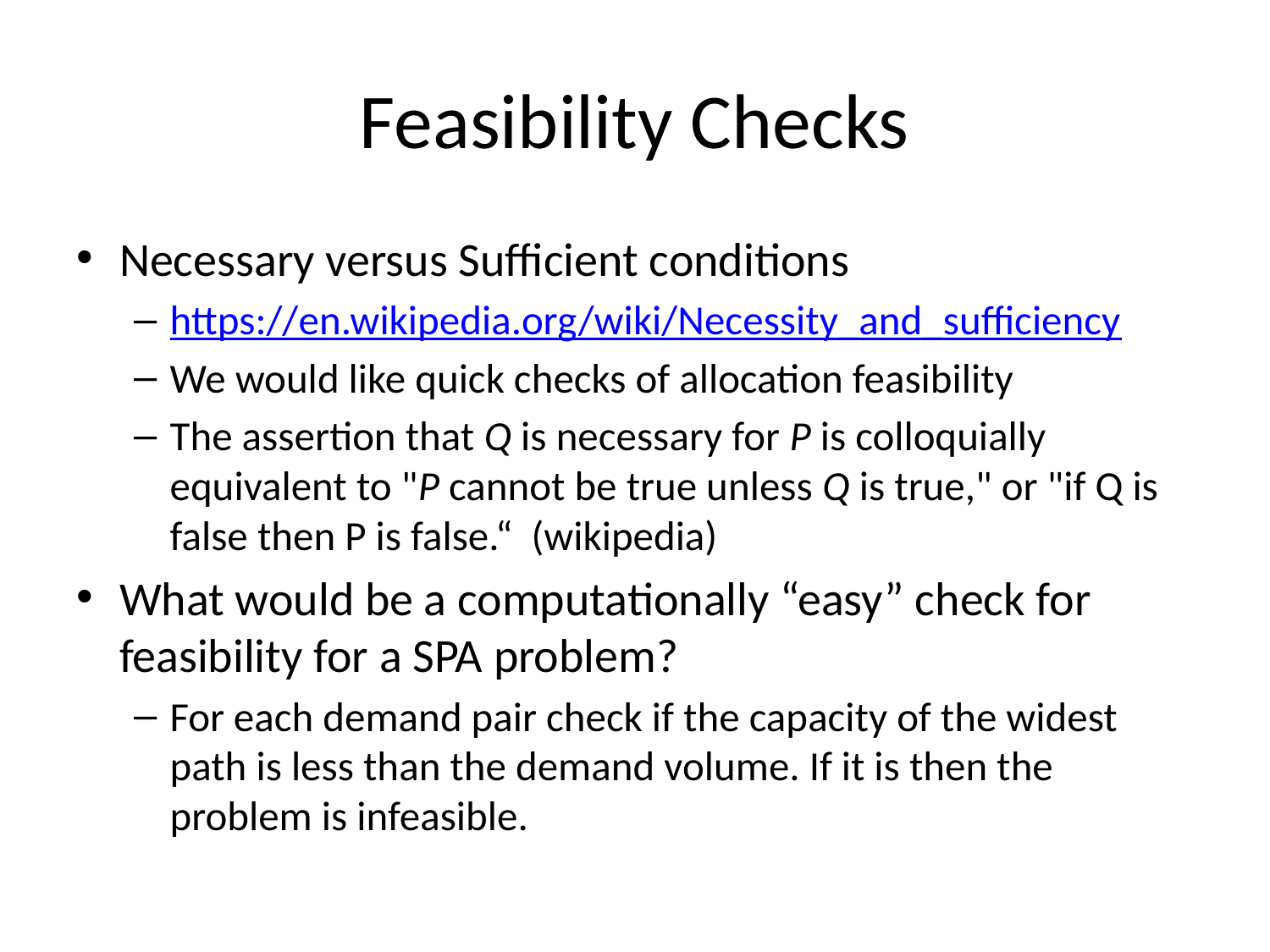

# Feasibility Checks
Necessary versus Sufficient conditions
https://en.wikipedia.org/wiki/Necessity_and_sufficiency
We would like quick checks of allocation feasibility
The assertion that Q is necessary for P is colloquially equivalent to "P cannot be true unless Q is true," or "if Q is false then P is false.“  (wikipedia)
What would be a computationally “easy” check for feasibility for a SPA problem?
For each demand pair check if the capacity of the widest path is less than the demand volume. If it is then the problem is infeasible.